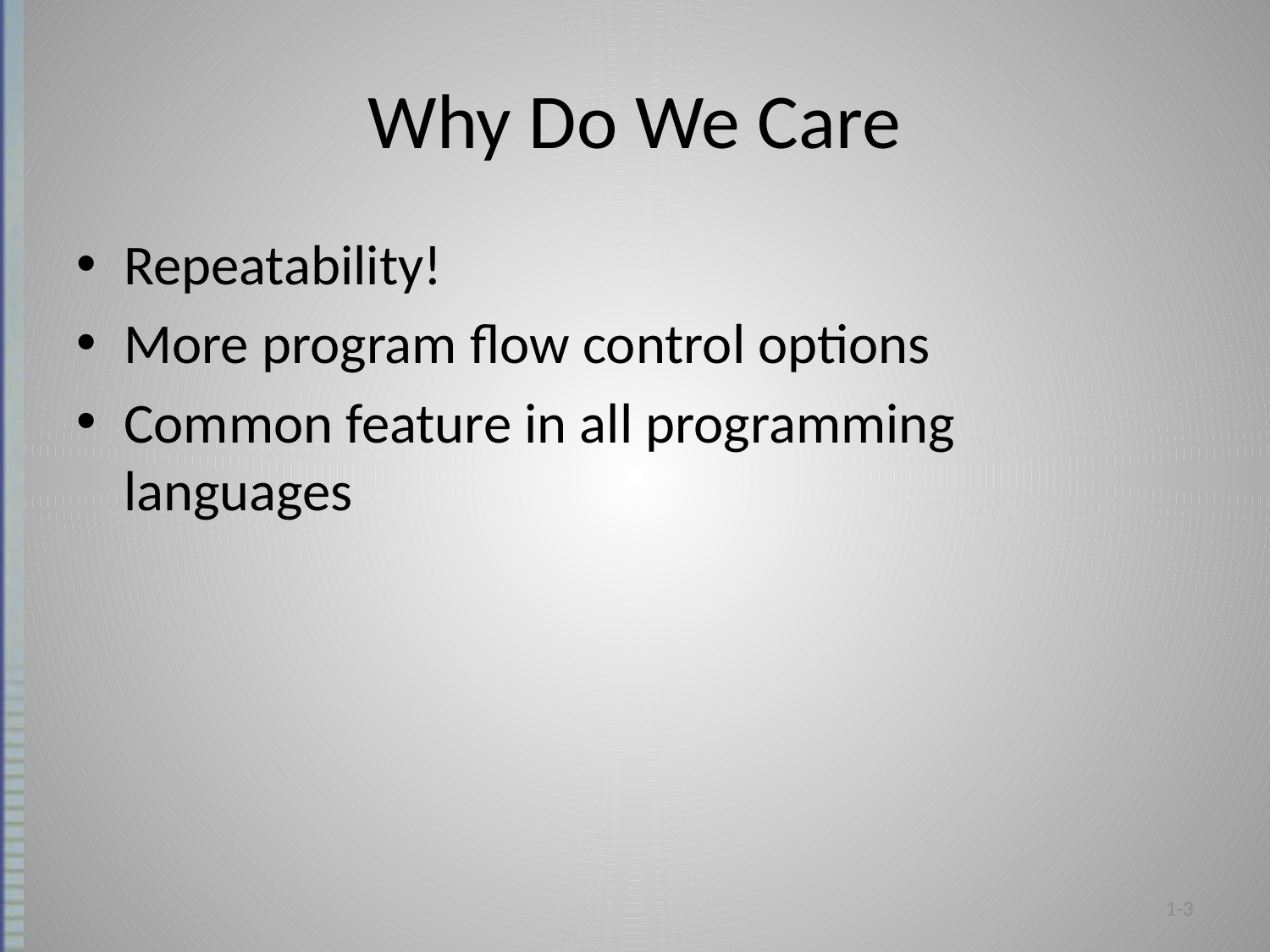

# Why Do We Care
Repeatability!
More program flow control options
Common feature in all programming languages
1-3